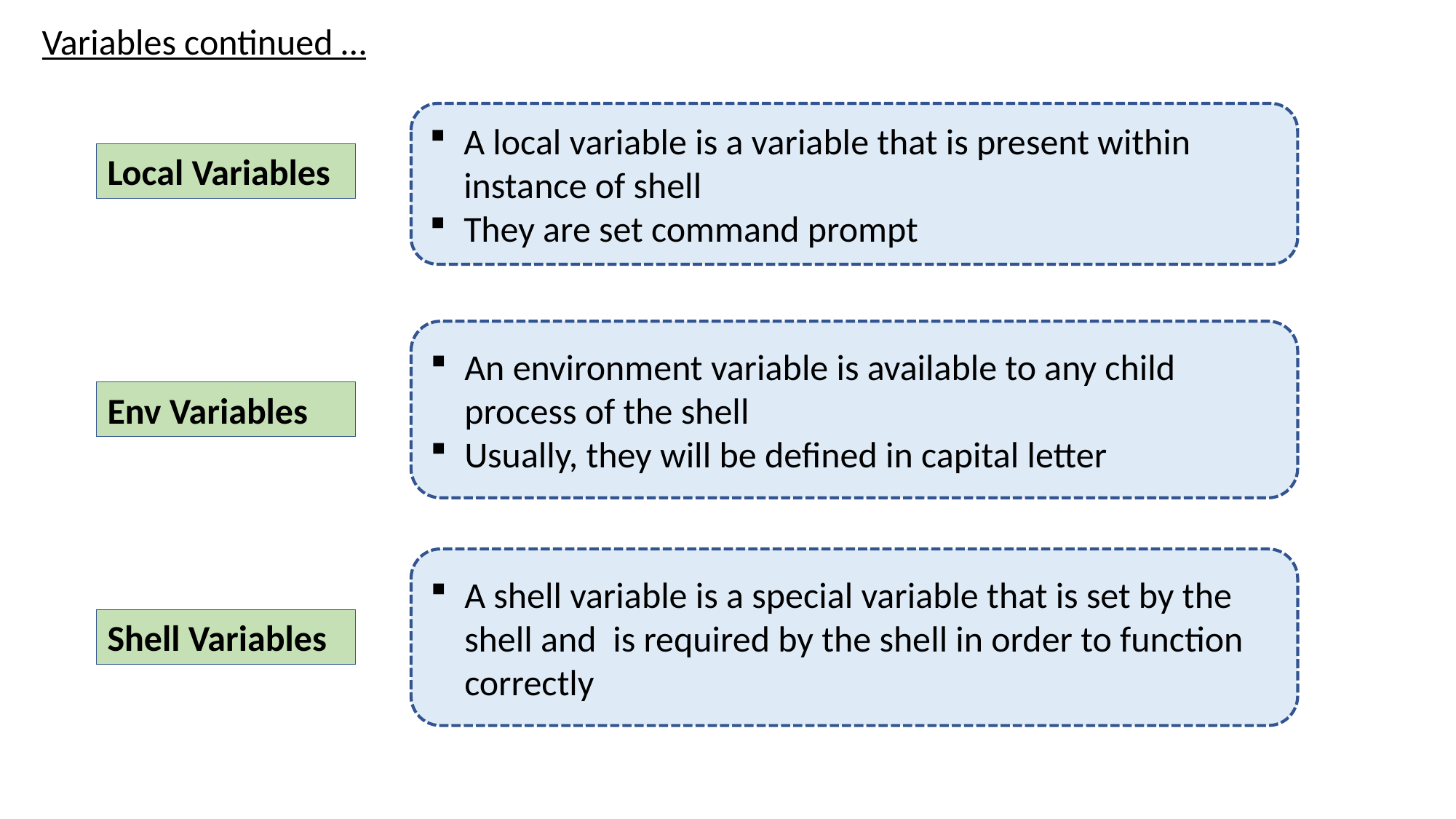

# Variables continued …
A local variable is a variable that is present within instance of shell
They are set command prompt
Local Variables
An environment variable is available to any child process of the shell
Usually, they will be defined in capital letter
Env Variables
A shell variable is a special variable that is set by the shell and  is required by the shell in order to function correctly
Shell Variables